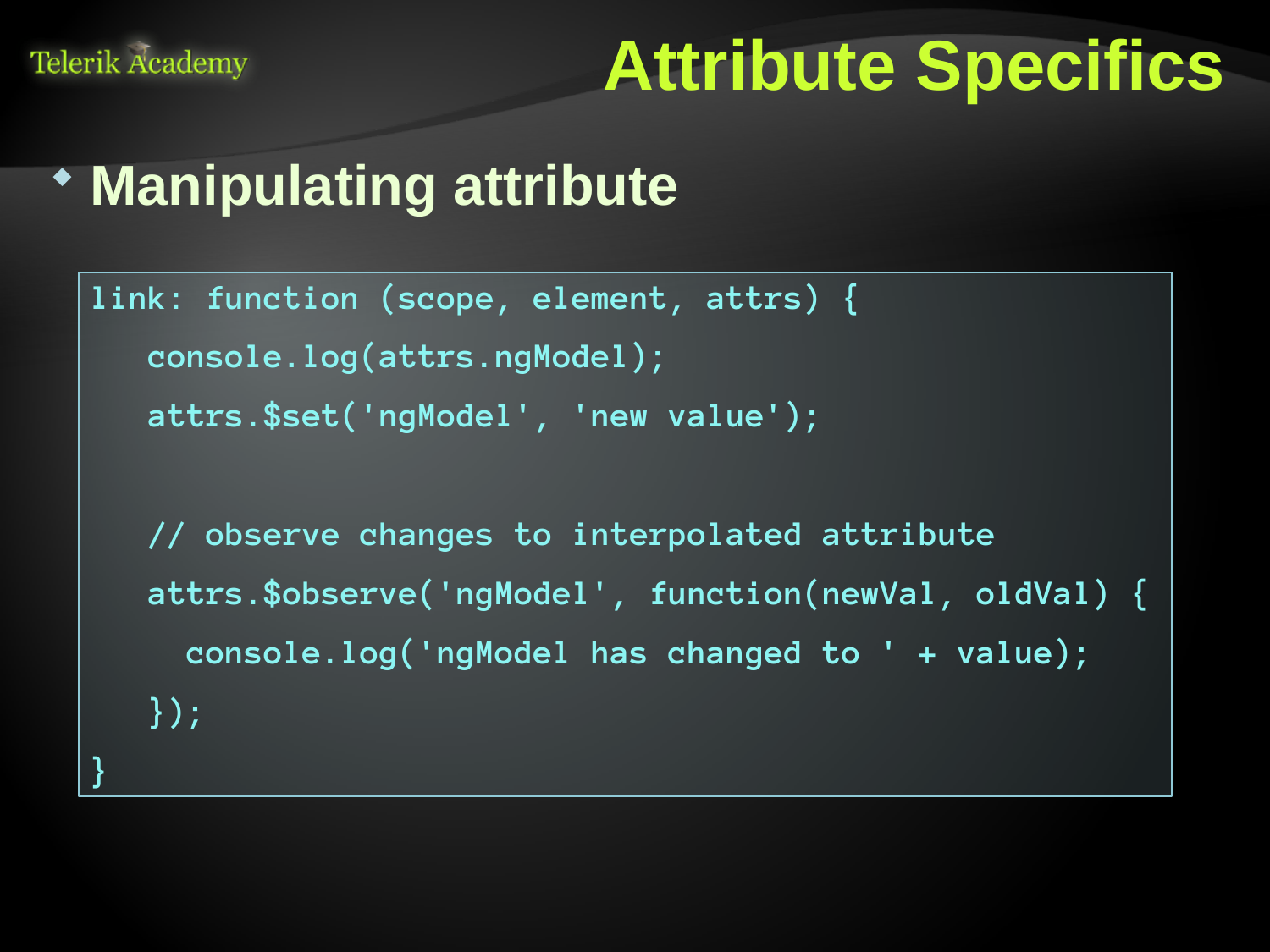

# Attribute Specifics
Manipulating attribute

link: function (scope, element, attrs) {
   console.log(attrs.ngModel);
   attrs.$set('ngModel', 'new value');

   // observe changes to interpolated attribute
   attrs.$observe('ngModel', function(newVal, oldVal) {
     console.log('ngModel has changed to ' + value);
   });
}